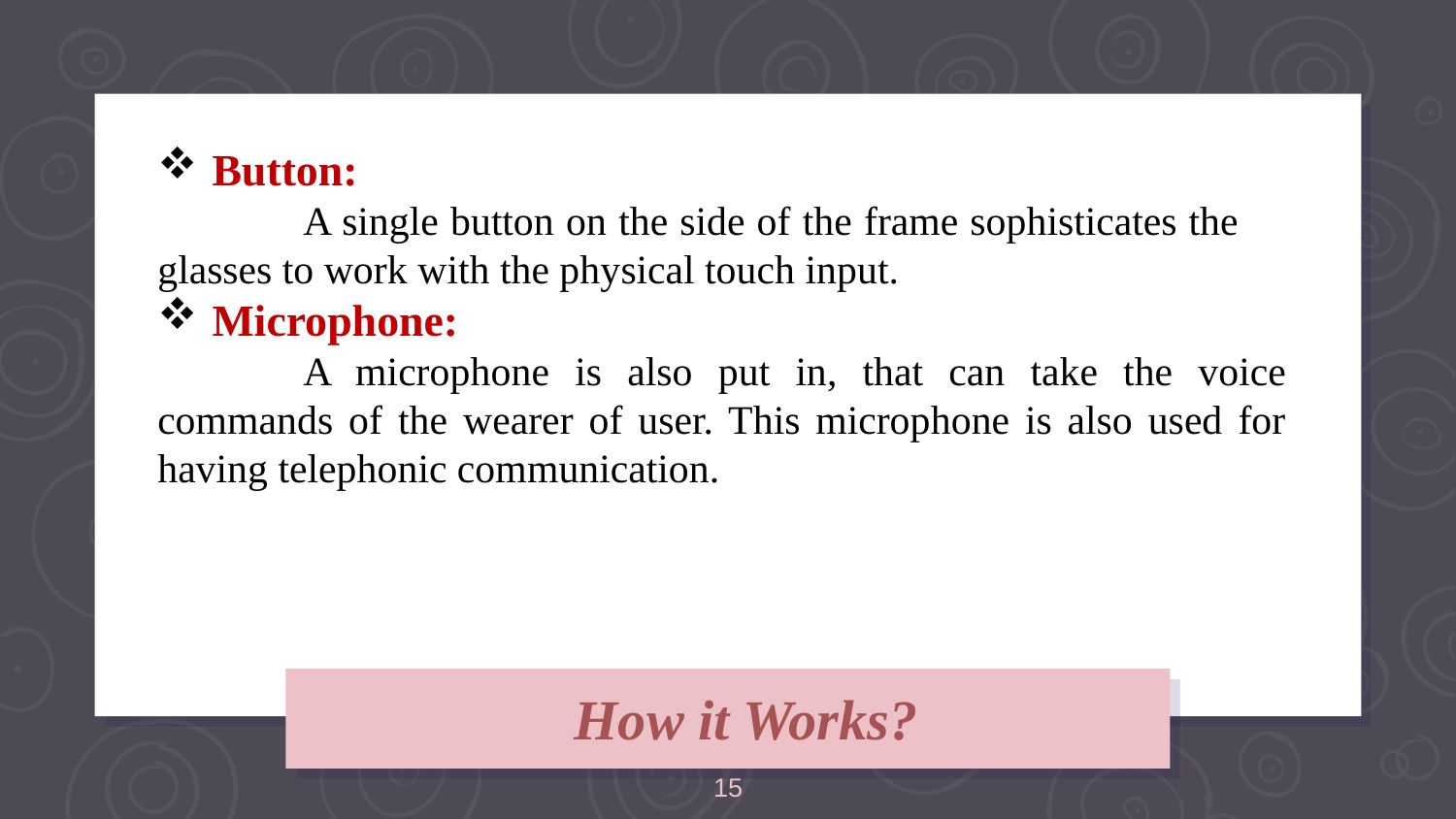

Button:
	A single button on the side of the frame sophisticates the     glasses to work with the physical touch input.
Microphone:
	A microphone is also put in, that can take the voice commands of the wearer of user. This microphone is also used for having telephonic communication.
How it Works?
15